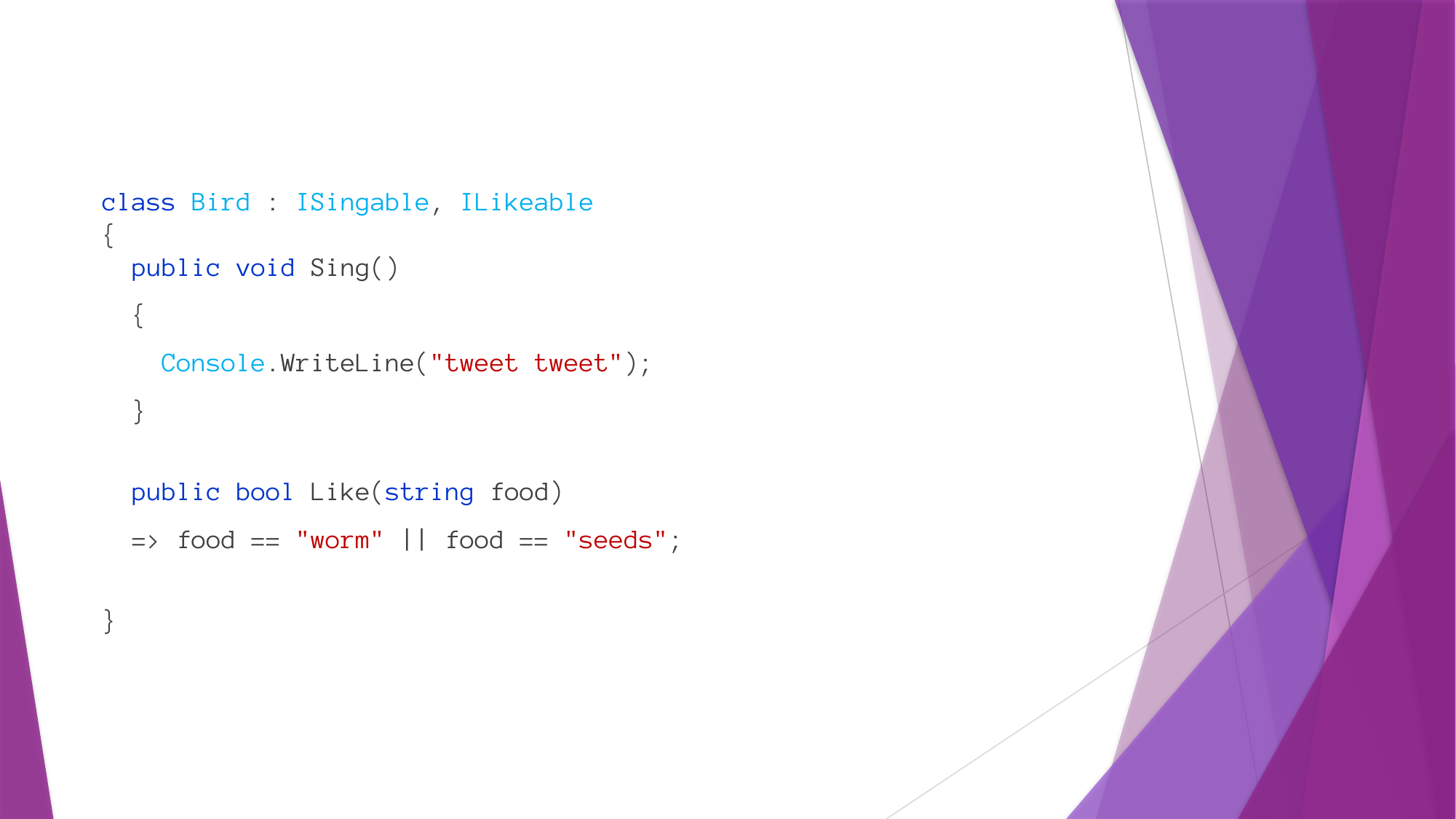

class Bird : ISingable, ILikeable
{ 
  public void Sing()
  {
    Console.WriteLine("tweet tweet");
  }
  public bool Like(string food)
  => food == "worm" || food == "seeds";
 
}